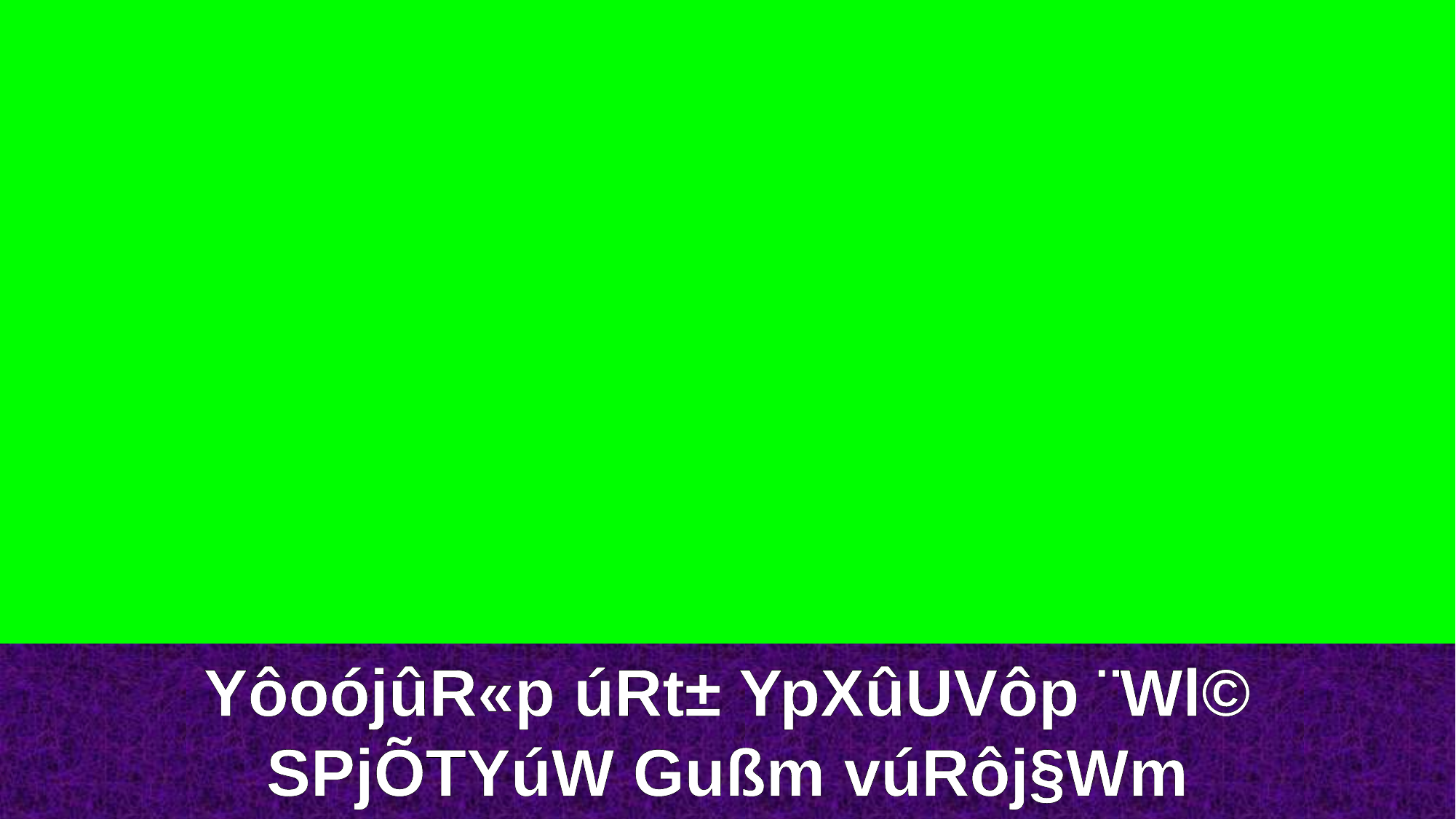

YôoójûR«p úRt± YpXûUVôp ¨Wl©
SPjÕTYúW Gußm vúRôj§Wm